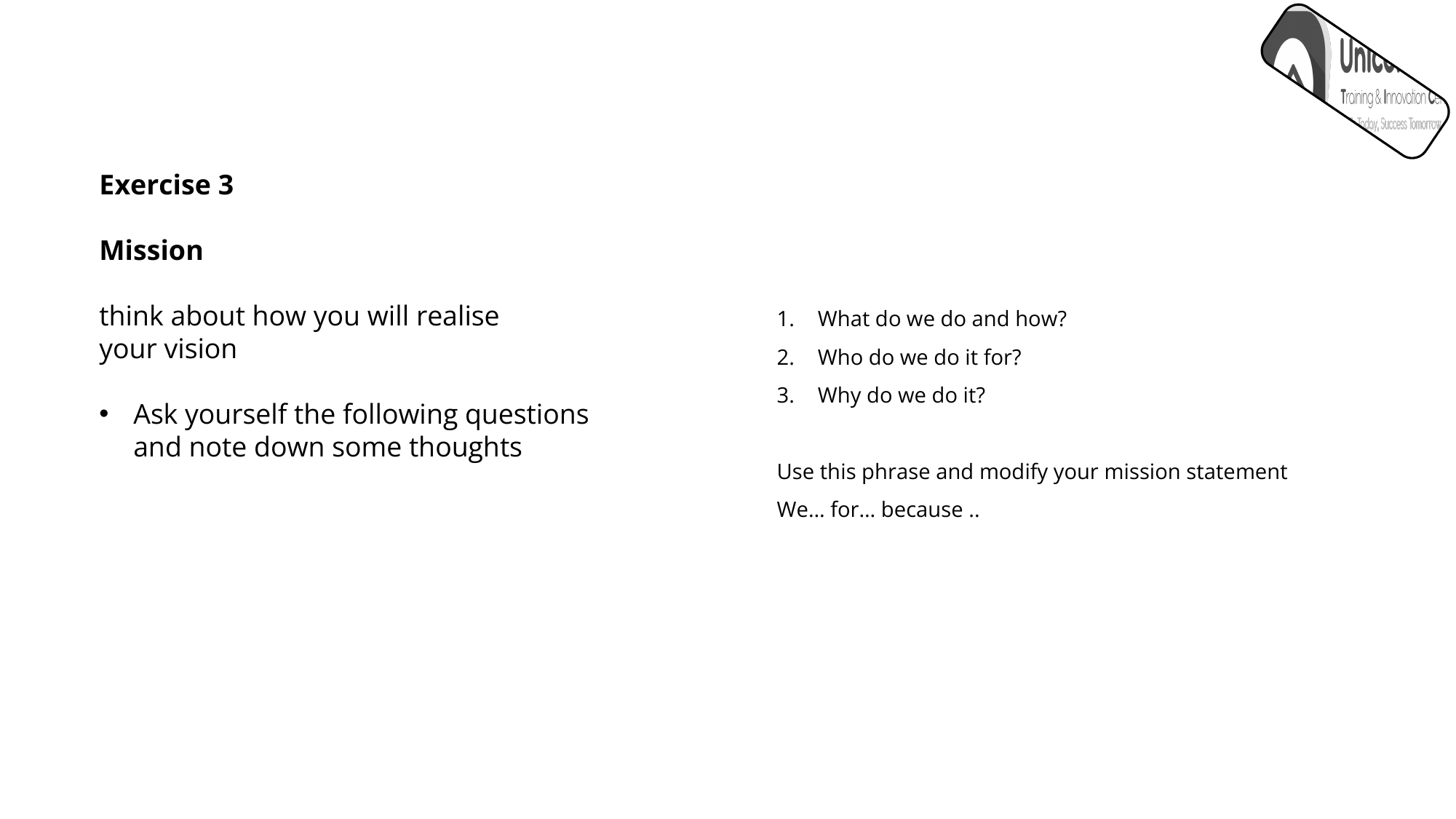

What do we do and how?
Who do we do it for?
Why do we do it?

Use this phrase and modify your mission statement
We… for… because ..
Exercise 3

Mission

think about how you will realise
your vision

Ask yourself the following questions and note down some thoughts